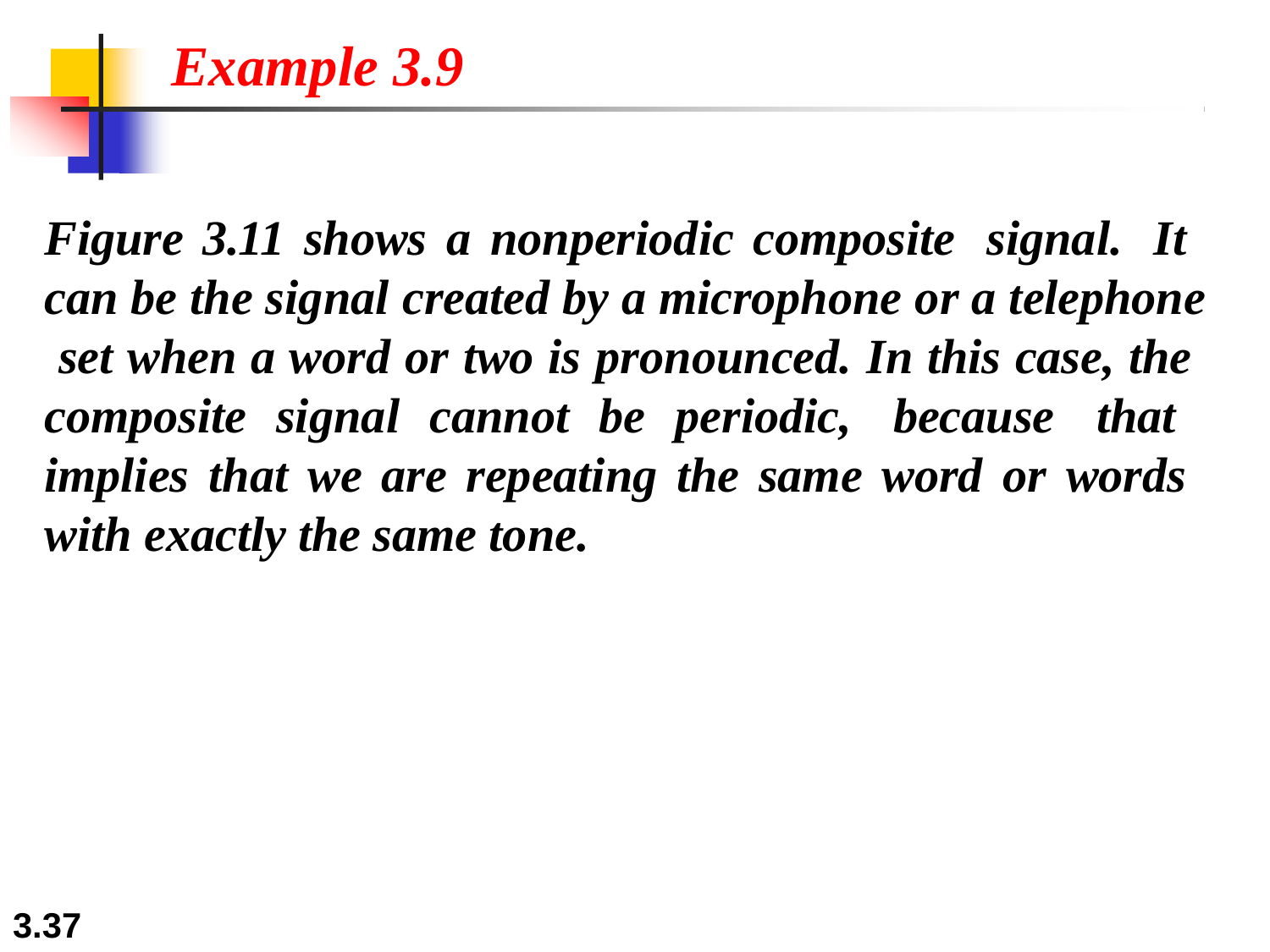

# Example 3.9
Figure 3.11 shows a nonperiodic composite signal. It  can be the signal created by a microphone or a telephone  set when a word or two is pronounced. In this case, the  composite signal cannot be periodic, because that  implies that we are repeating the same word or words  with exactly the same tone.
3.37